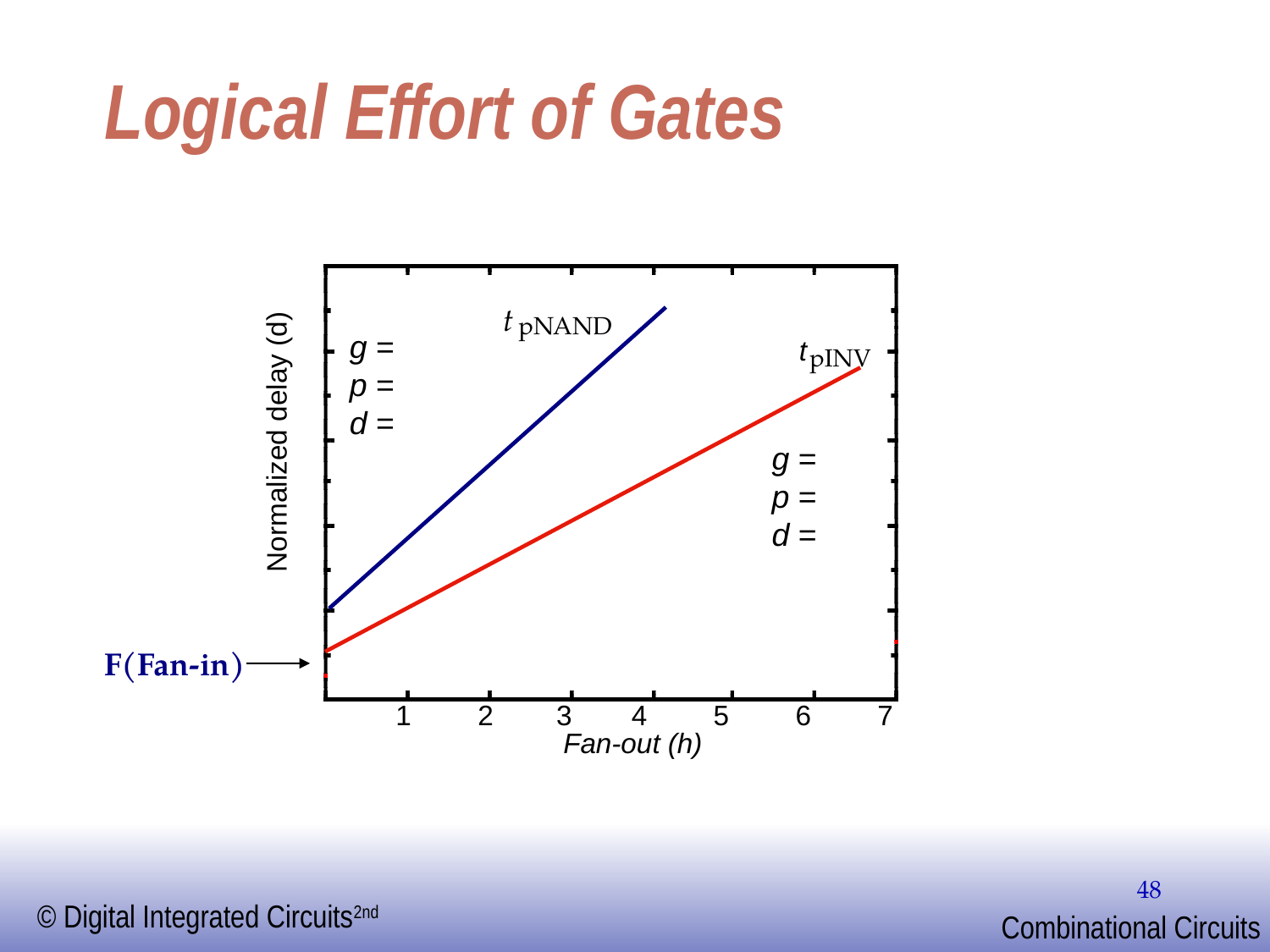

# Logical Effort of Gates

t
pNAND

g =
p =
d =

t
pINV

Normalized delay (d)
g =
p =
d =

F(Fan-in)

1

2

3

4

5

6

7

Fan-out (h)
48